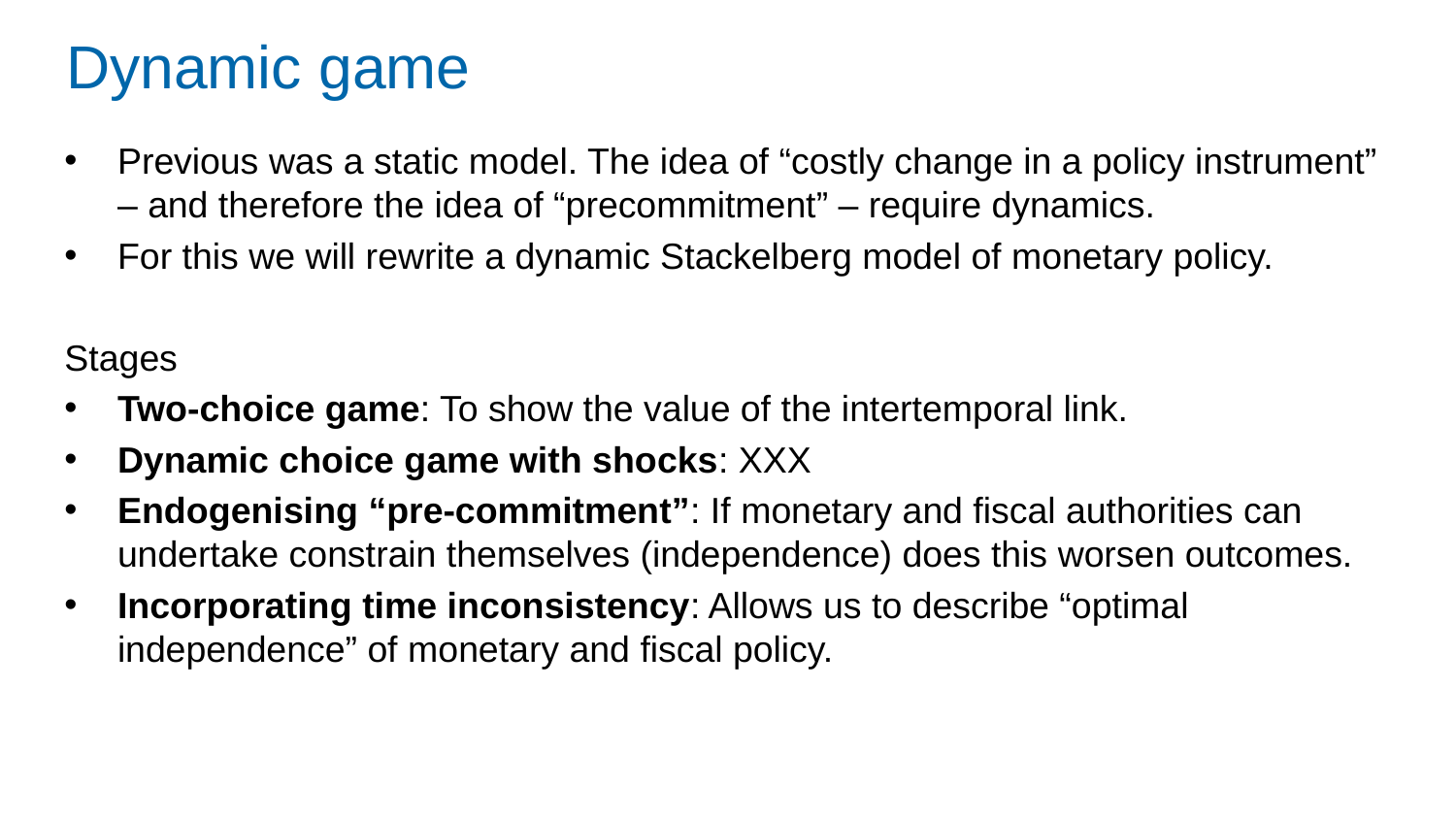

# Dynamic game
Previous was a static model. The idea of “costly change in a policy instrument” – and therefore the idea of “precommitment” – require dynamics.
For this we will rewrite a dynamic Stackelberg model of monetary policy.

Stages
Two-choice game: To show the value of the intertemporal link.
Dynamic choice game with shocks: XXX
Endogenising “pre-commitment”: If monetary and fiscal authorities can undertake constrain themselves (independence) does this worsen outcomes.
Incorporating time inconsistency: Allows us to describe “optimal independence” of monetary and fiscal policy.